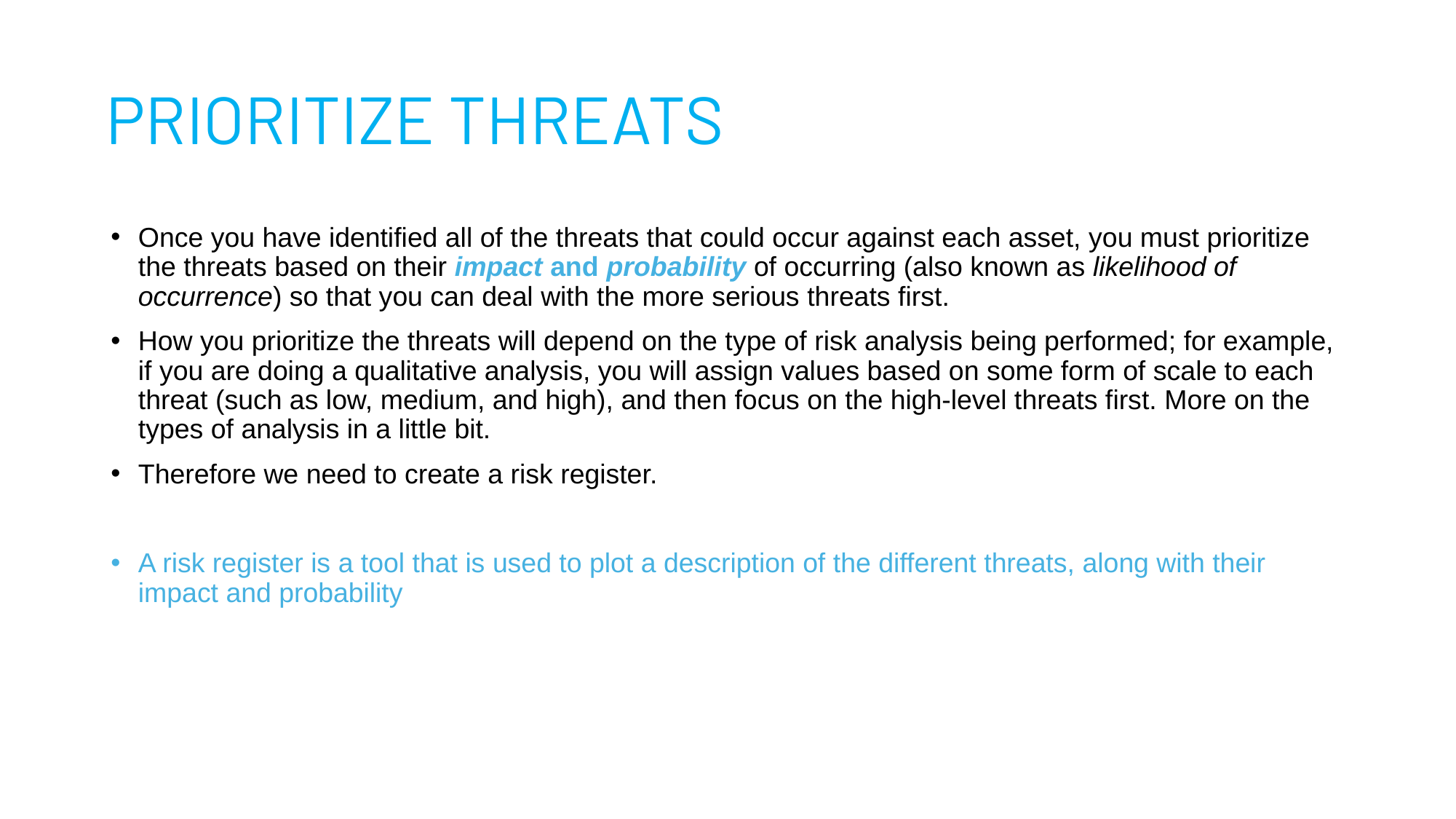

# PRIORITIZE THREATS
Once you have identified all of the threats that could occur against each asset, you must prioritize the threats based on their impact and probability of occurring (also known as likelihood of occurrence) so that you can deal with the more serious threats first.
How you prioritize the threats will depend on the type of risk analysis being performed; for example, if you are doing a qualitative analysis, you will assign values based on some form of scale to each threat (such as low, medium, and high), and then focus on the high-level threats first. More on the types of analysis in a little bit.
Therefore we need to create a risk register.

A risk register is a tool that is used to plot a description of the different threats, along with their impact and probability